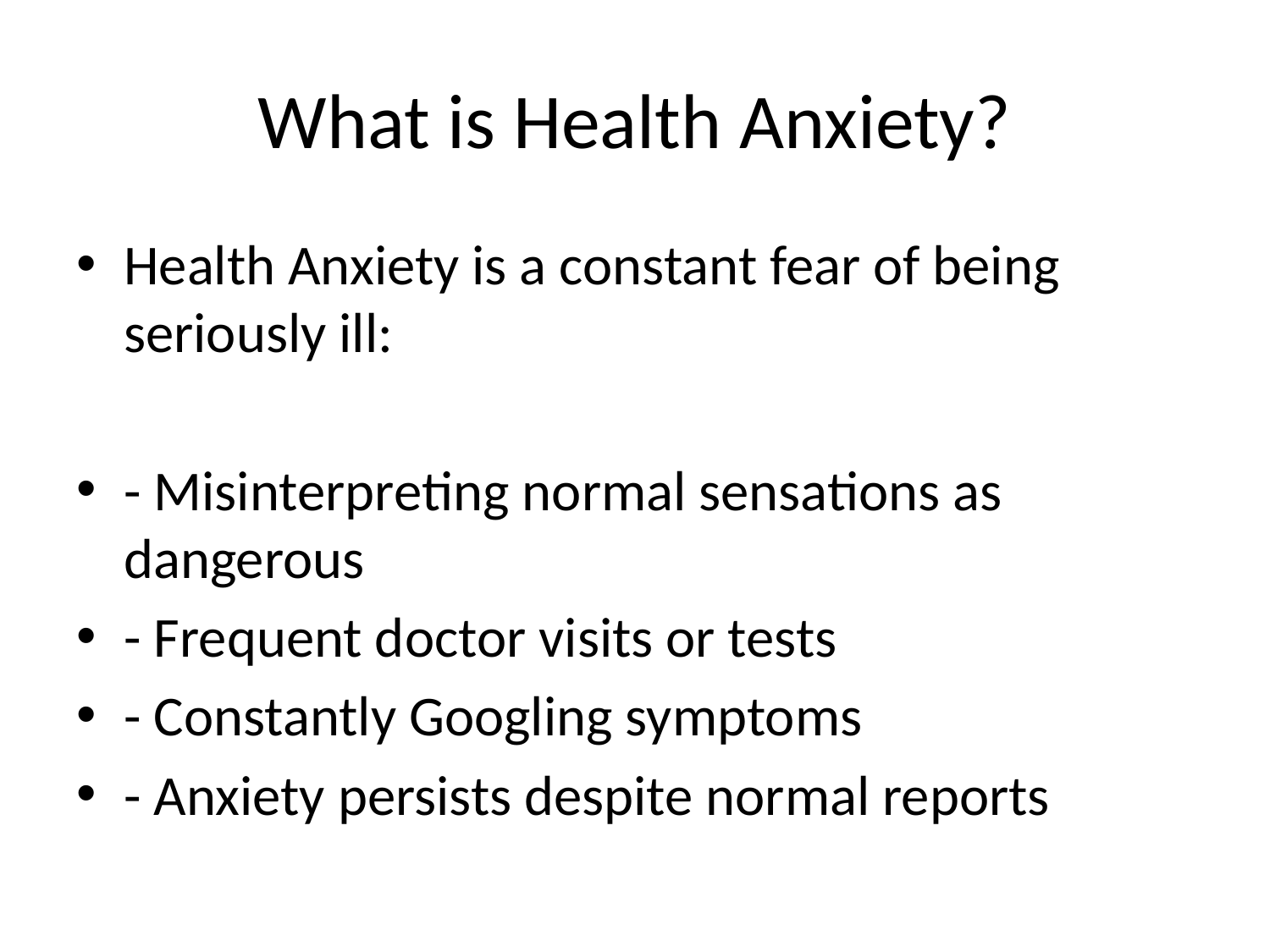

# What is Health Anxiety?
Health Anxiety is a constant fear of being seriously ill:

- Misinterpreting normal sensations as dangerous
- Frequent doctor visits or tests
- Constantly Googling symptoms
- Anxiety persists despite normal reports